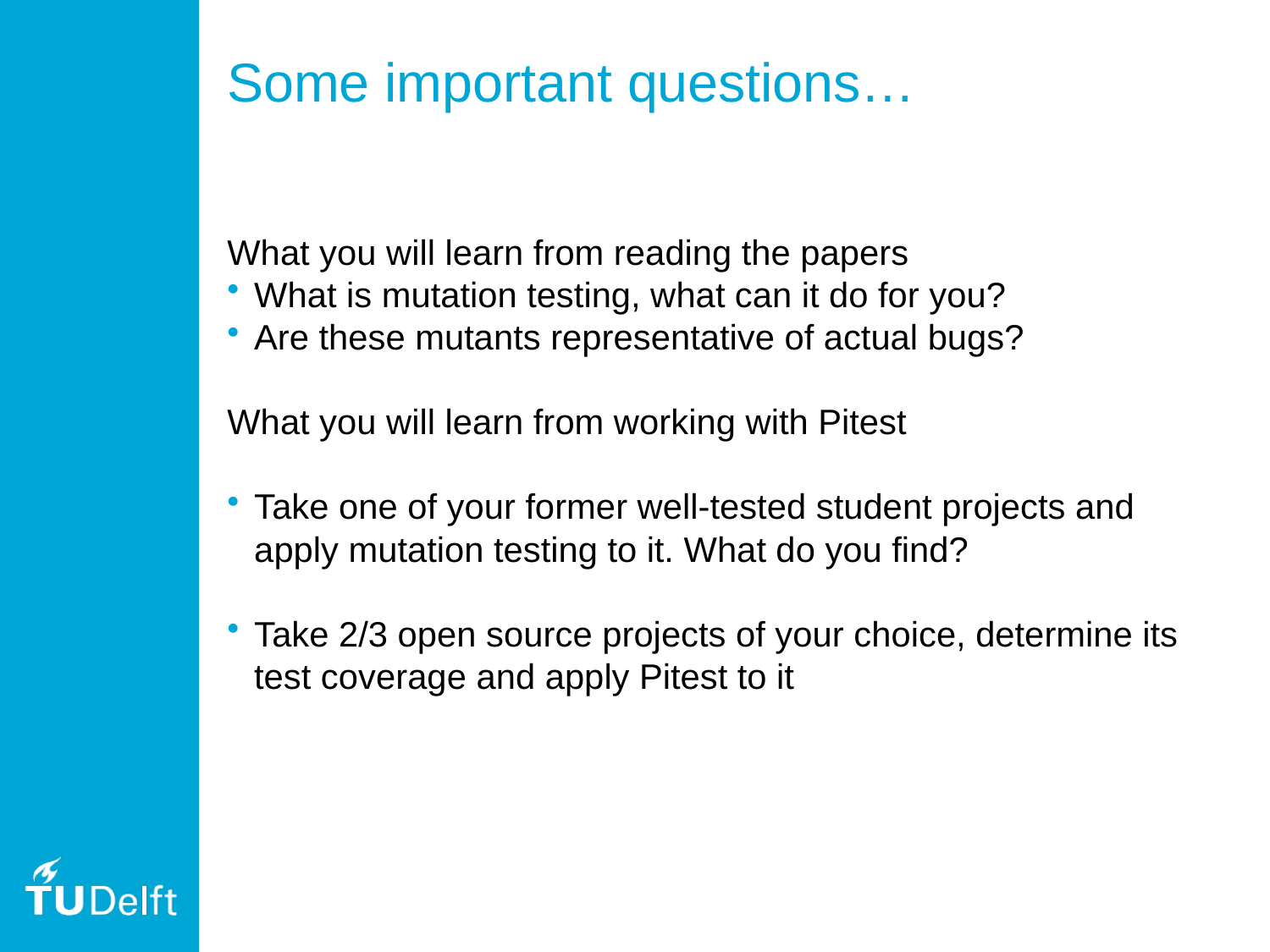

# Some important questions…
What you will learn from reading the papers
What is mutation testing, what can it do for you?
Are these mutants representative of actual bugs?

What you will learn from working with Pitest

Take one of your former well-tested student projects and apply mutation testing to it. What do you find?

Take 2/3 open source projects of your choice, determine its test coverage and apply Pitest to it